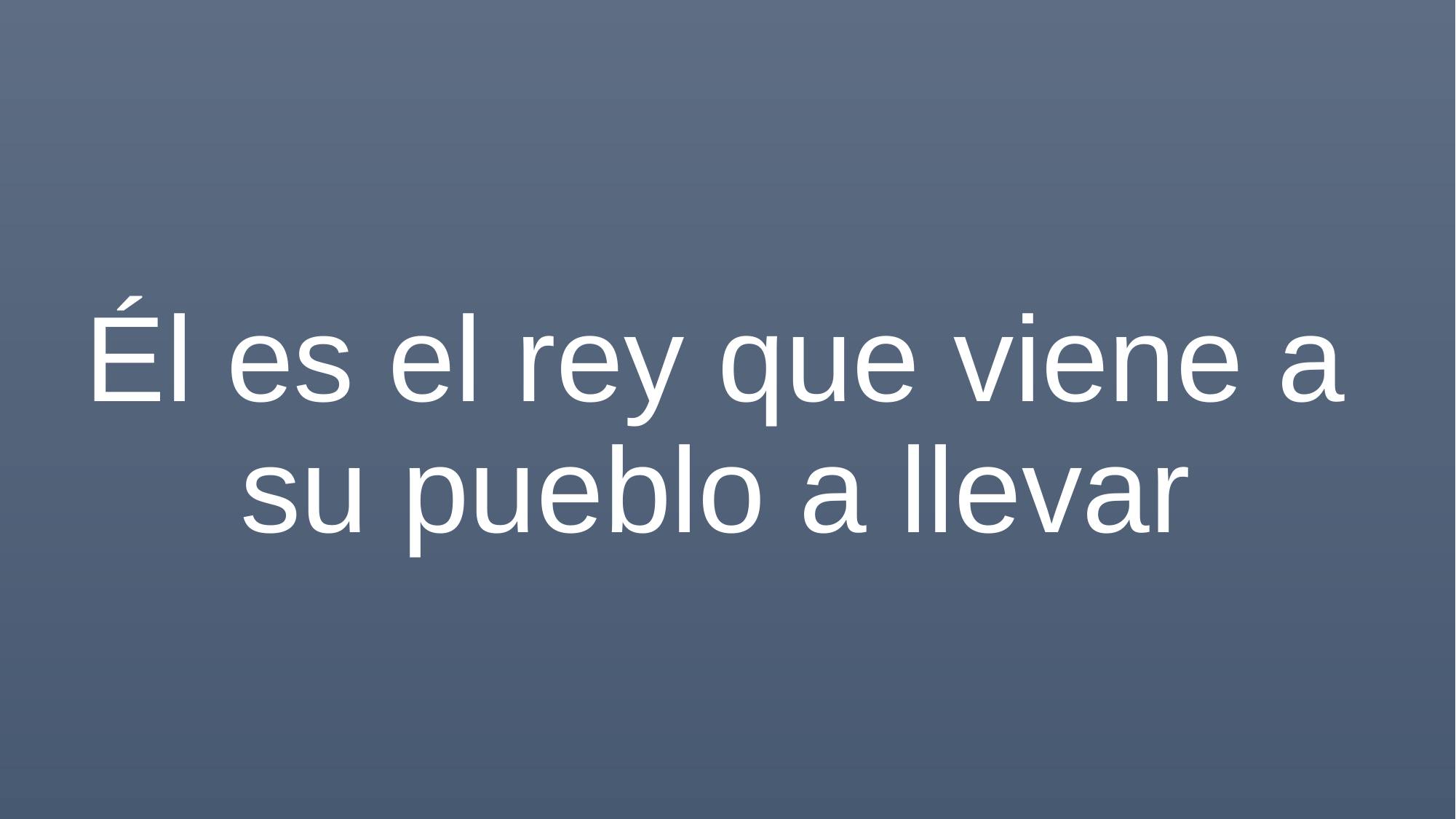

Él es el rey que viene a su pueblo a llevar